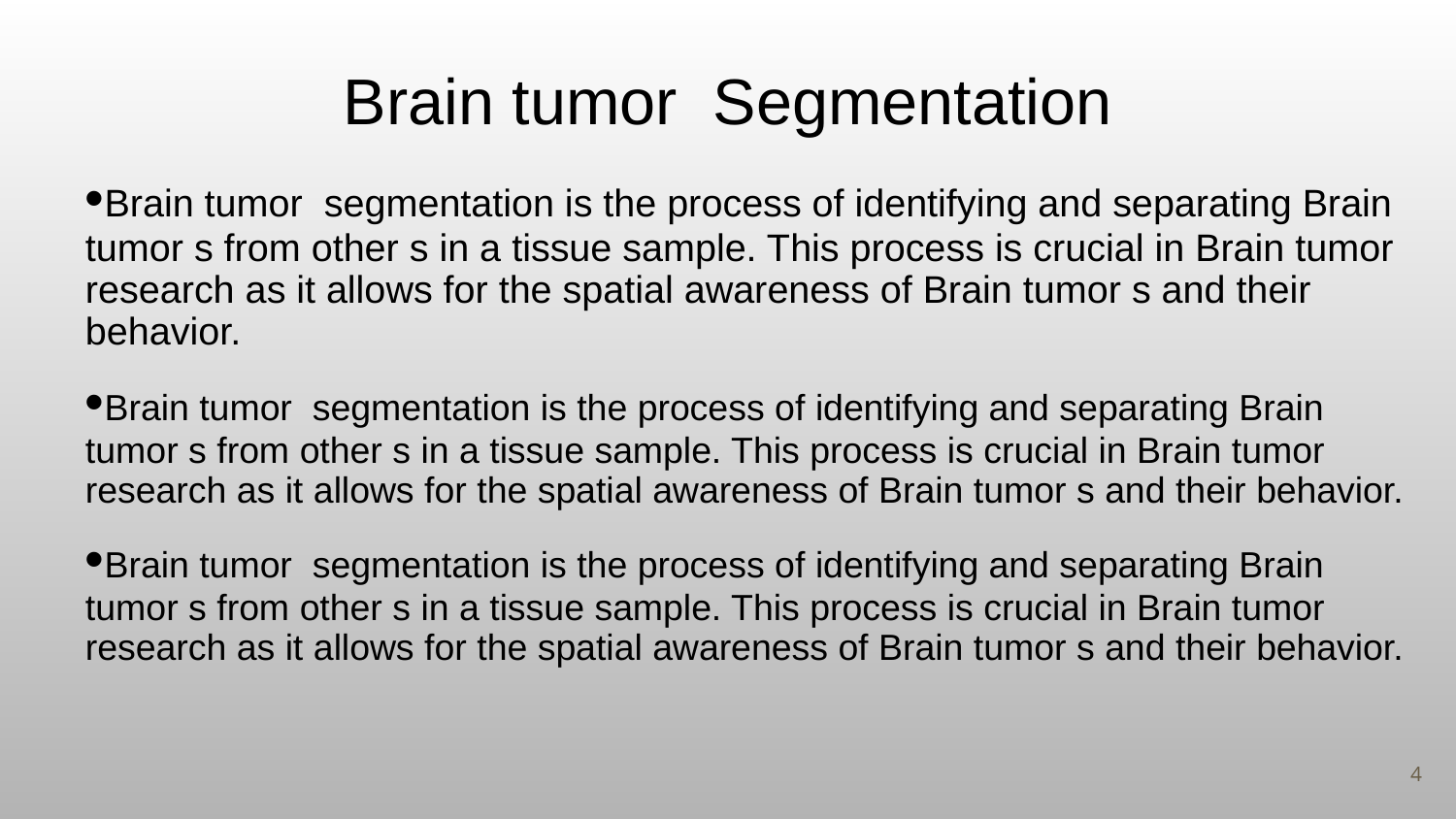

Brain tumor  Segmentation
•Brain tumor  segmentation is the process of identifying and separating Brain tumor s from other s in a tissue sample. This process is crucial in Brain tumor research as it allows for the spatial awareness of Brain tumor s and their behavior.
•Brain tumor  segmentation is the process of identifying and separating Brain tumor s from other s in a tissue sample. This process is crucial in Brain tumor research as it allows for the spatial awareness of Brain tumor s and their behavior.
•Brain tumor  segmentation is the process of identifying and separating Brain tumor s from other s in a tissue sample. This process is crucial in Brain tumor research as it allows for the spatial awareness of Brain tumor s and their behavior.

4